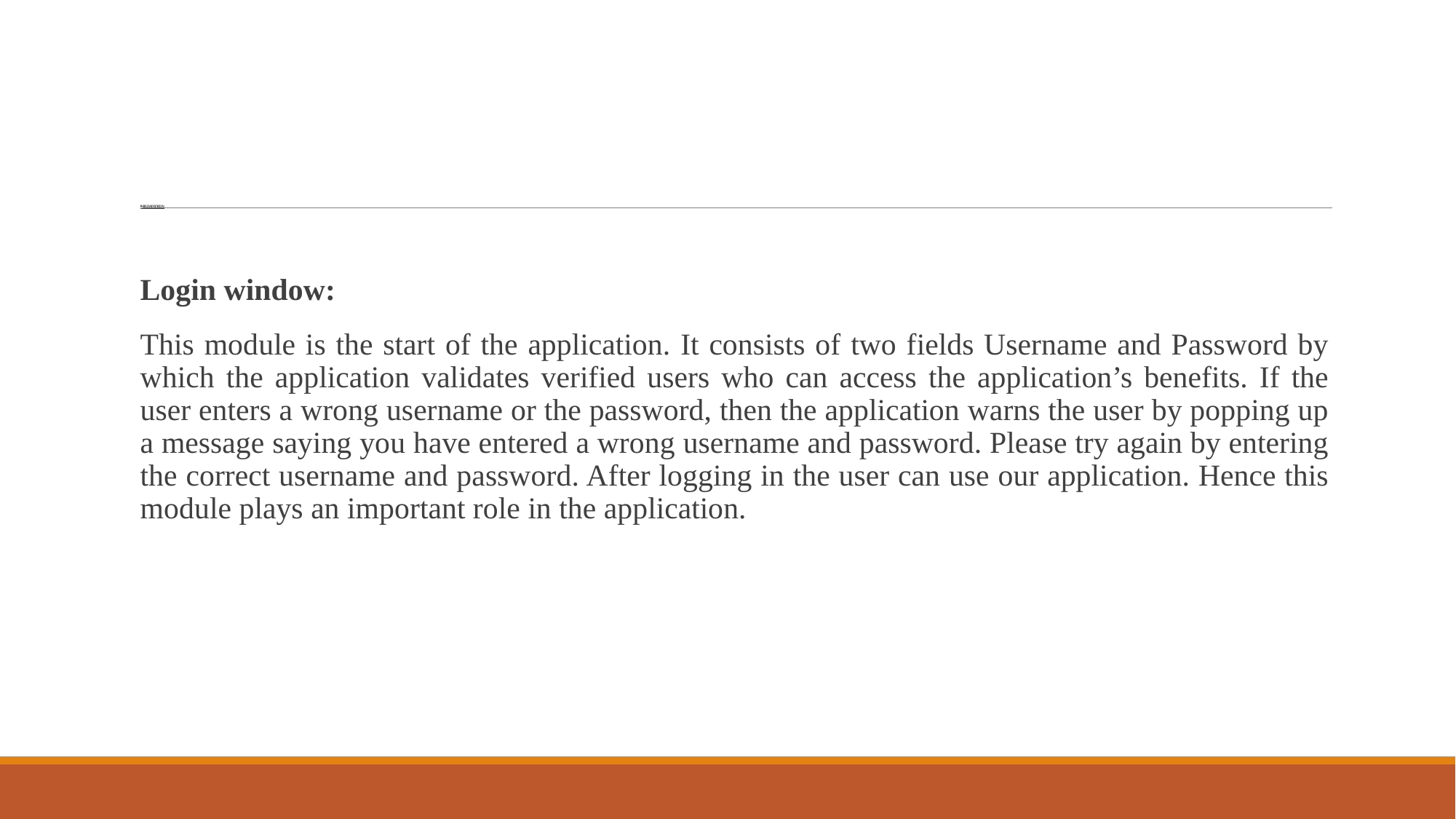

# IMPLEMENTATION:
Login window:
This module is the start of the application. It consists of two fields Username and Password by which the application validates verified users who can access the application’s benefits. If the user enters a wrong username or the password, then the application warns the user by popping up a message saying you have entered a wrong username and password. Please try again by entering the correct username and password. After logging in the user can use our application. Hence this module plays an important role in the application.